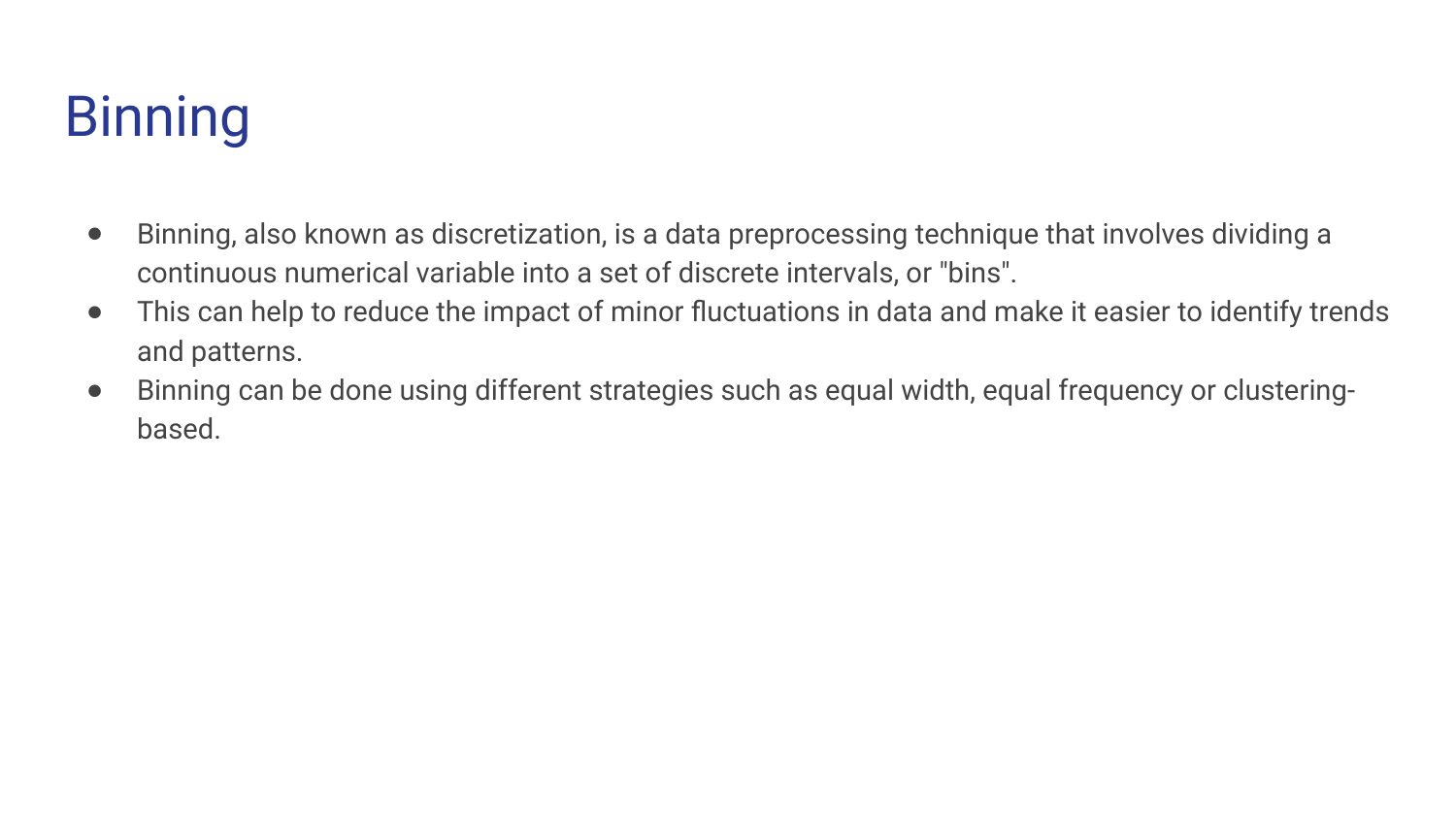

# Binning
Binning, also known as discretization, is a data preprocessing technique that involves dividing a continuous numerical variable into a set of discrete intervals, or "bins".
This can help to reduce the impact of minor fluctuations in data and make it easier to identify trends and patterns.
Binning can be done using different strategies such as equal width, equal frequency or clustering-based.